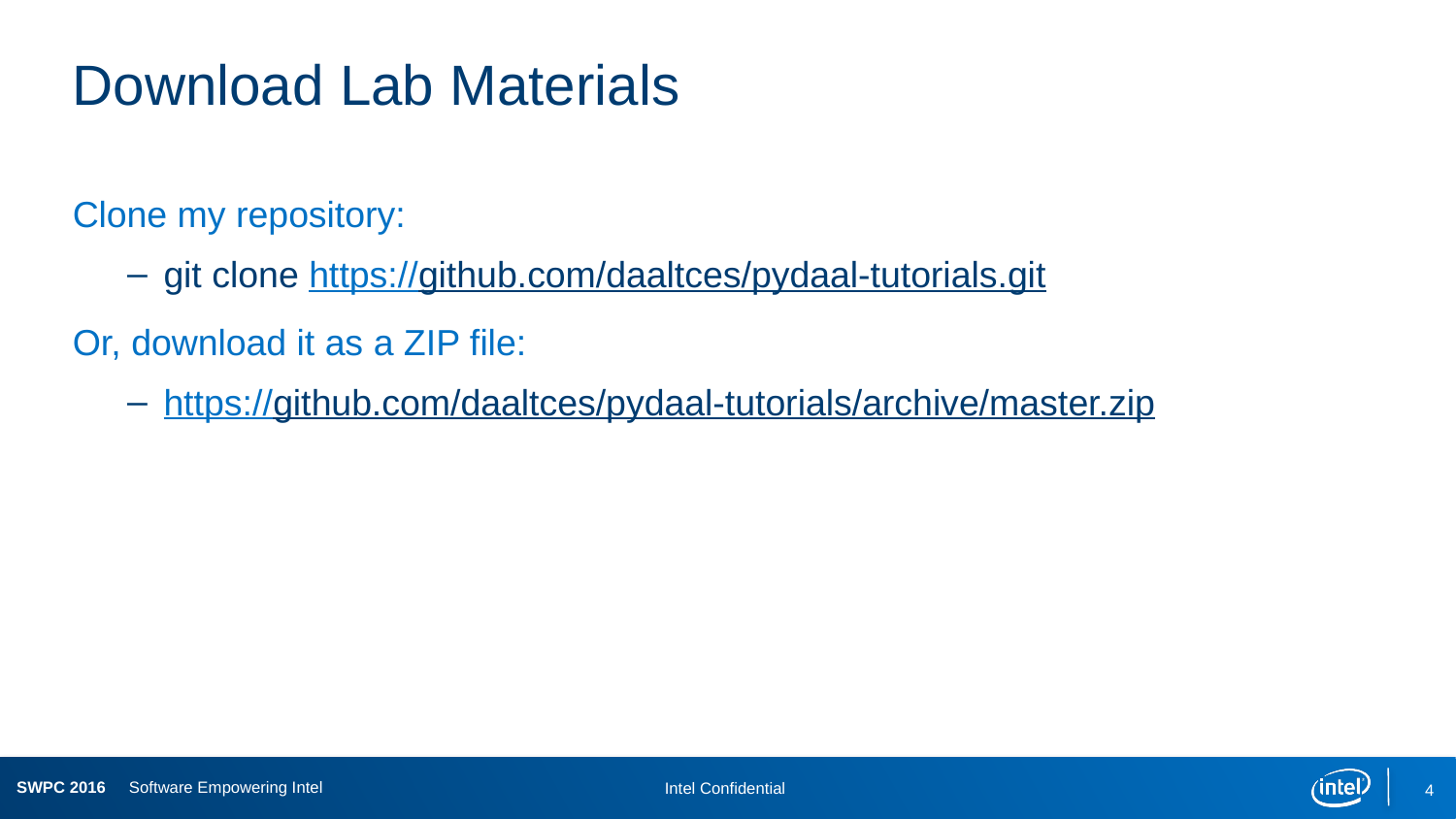

# Download Lab Materials
Clone my repository:
git clone https://github.com/daaltces/pydaal-tutorials.git
Or, download it as a ZIP file:
https://github.com/daaltces/pydaal-tutorials/archive/master.zip
4